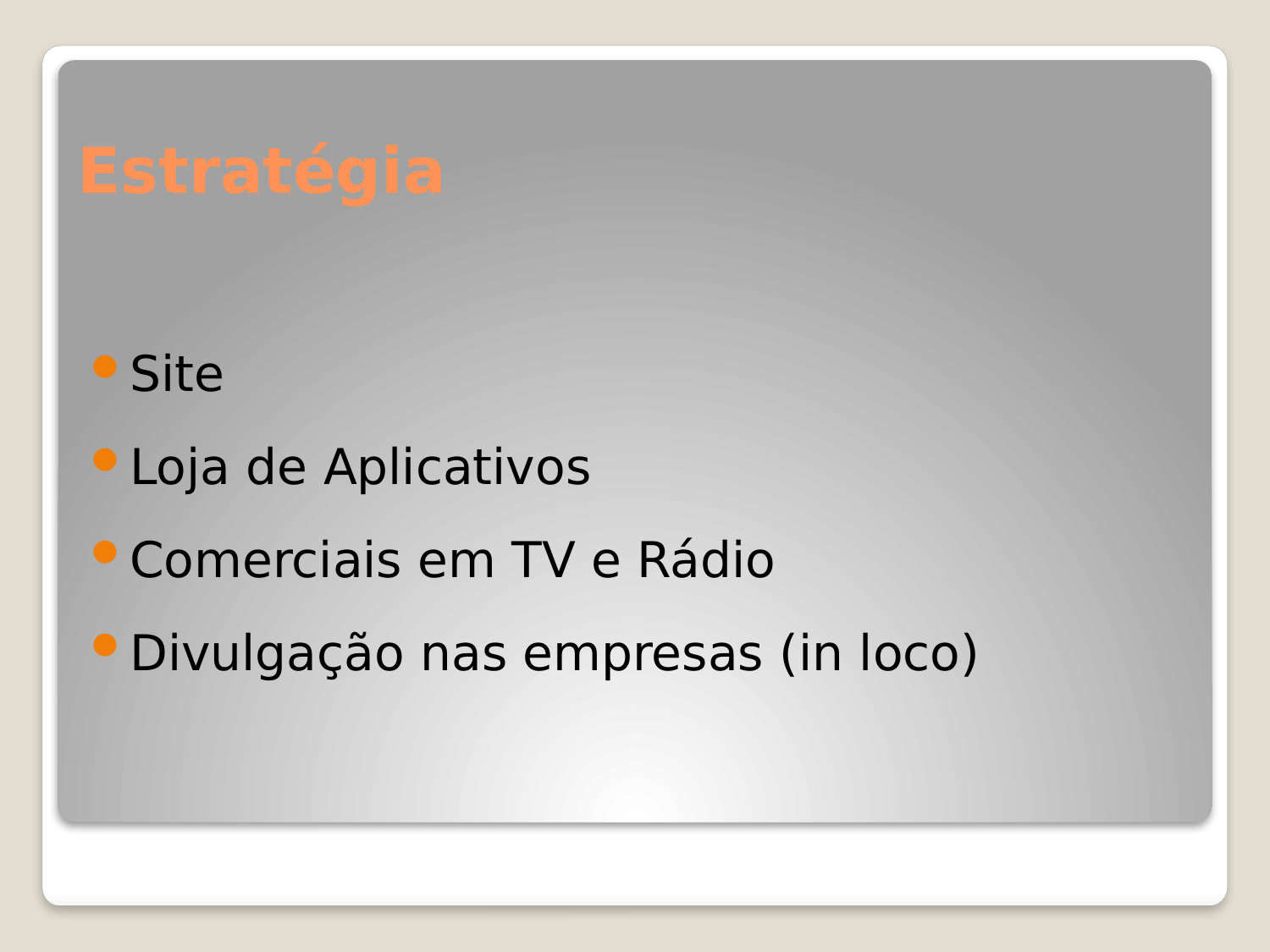

# Estratégia

Site
Loja de Aplicativos
Comerciais em TV e Rádio
Divulgação nas empresas (in loco)